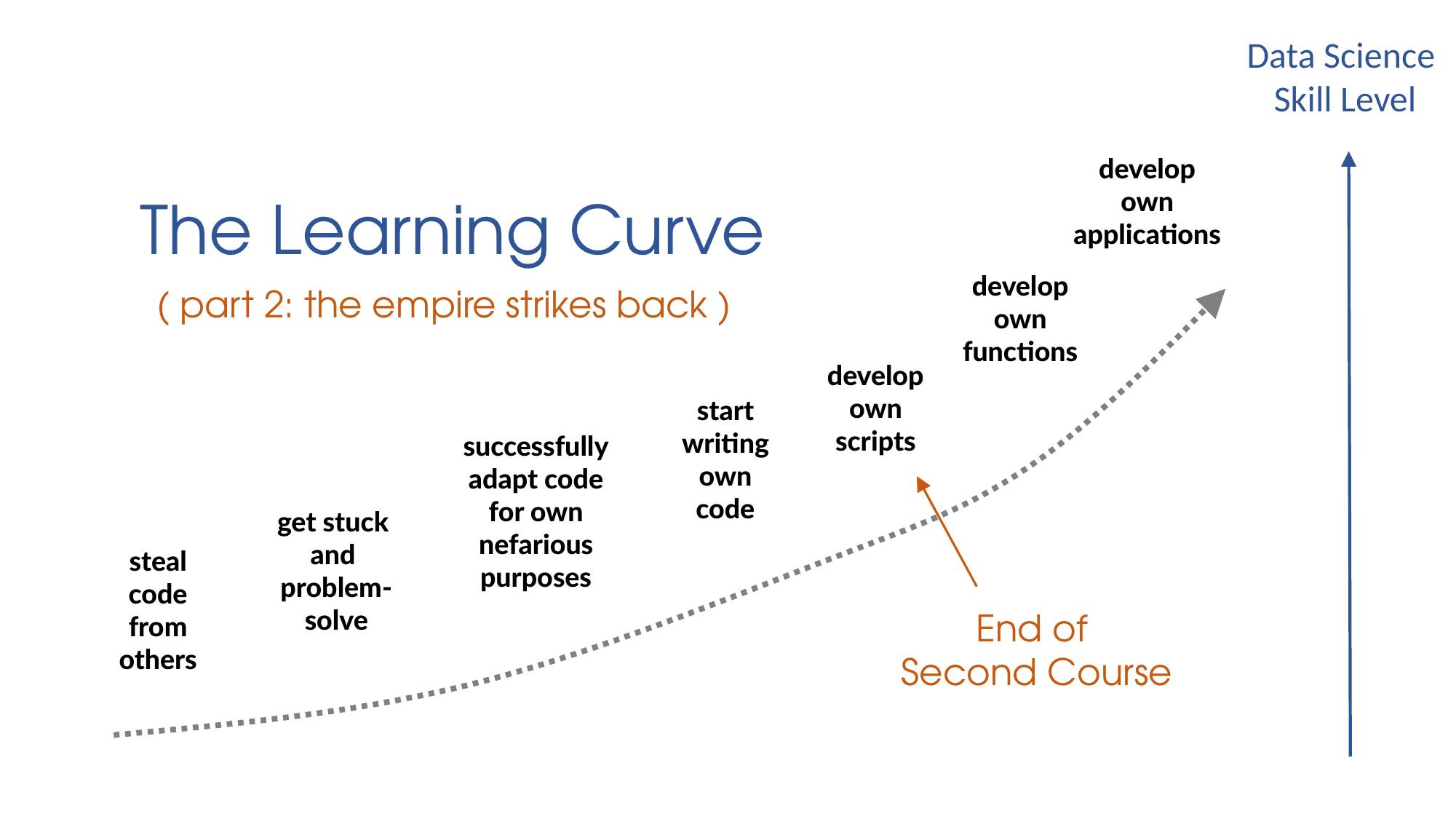

Data Science
Skill Level
The Learning Curve
develop
own
functions
( part 2: the empire strikes back )

develop
own
scripts
start
writing
own
code
successfully
adapt code
for own
nefarious
purposes
get stuck
and
problem-
solve
steal
code
from
others
End of
Second Course
develop
own
applications